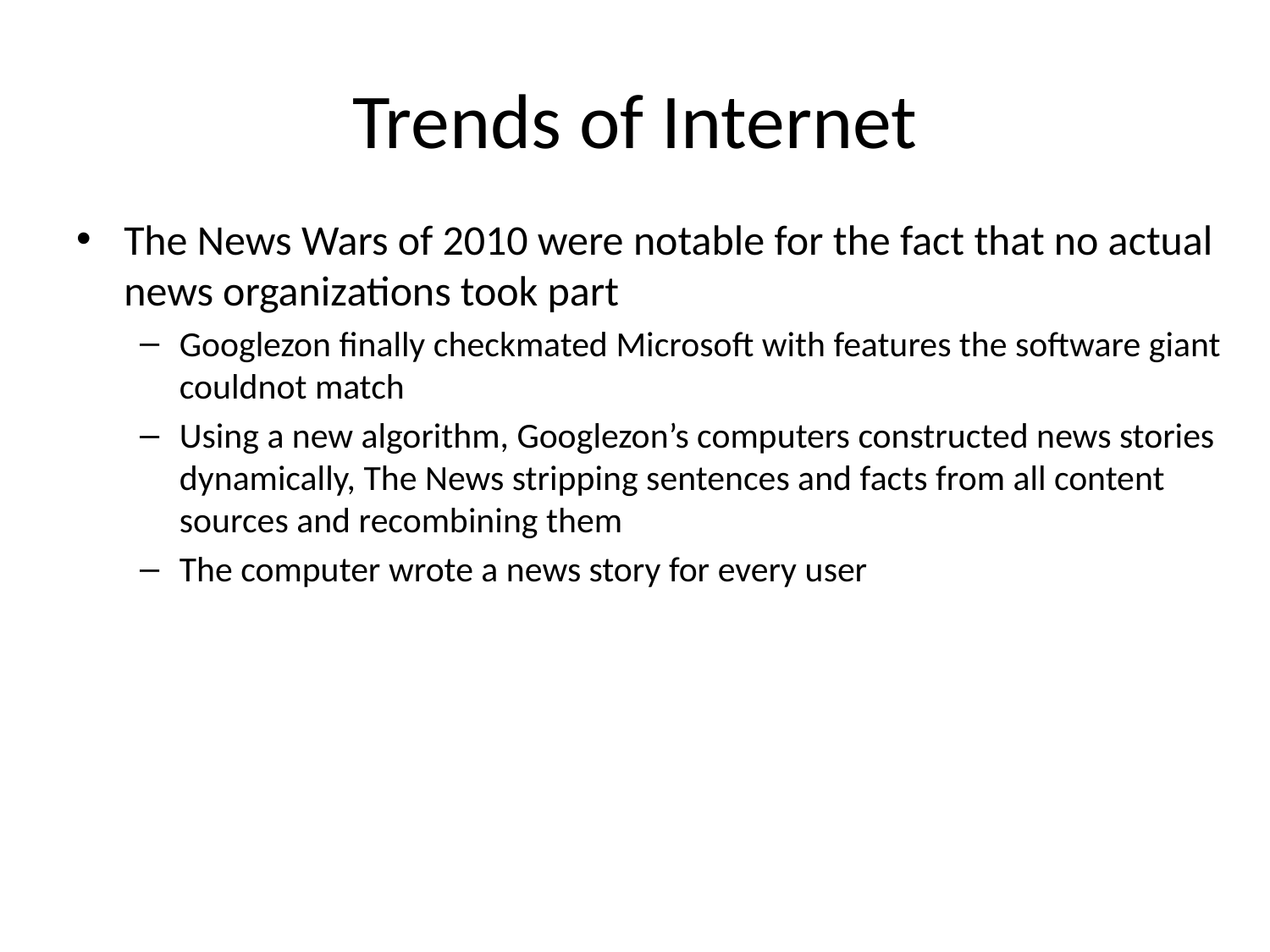

# Trends of Internet
The News Wars of 2010 were notable for the fact that no actual news organizations took part
Googlezon finally checkmated Microsoft with features the software giant couldnot match
Using a new algorithm, Googlezon’s computers constructed news stories dynamically, The News stripping sentences and facts from all content sources and recombining them
The computer wrote a news story for every user